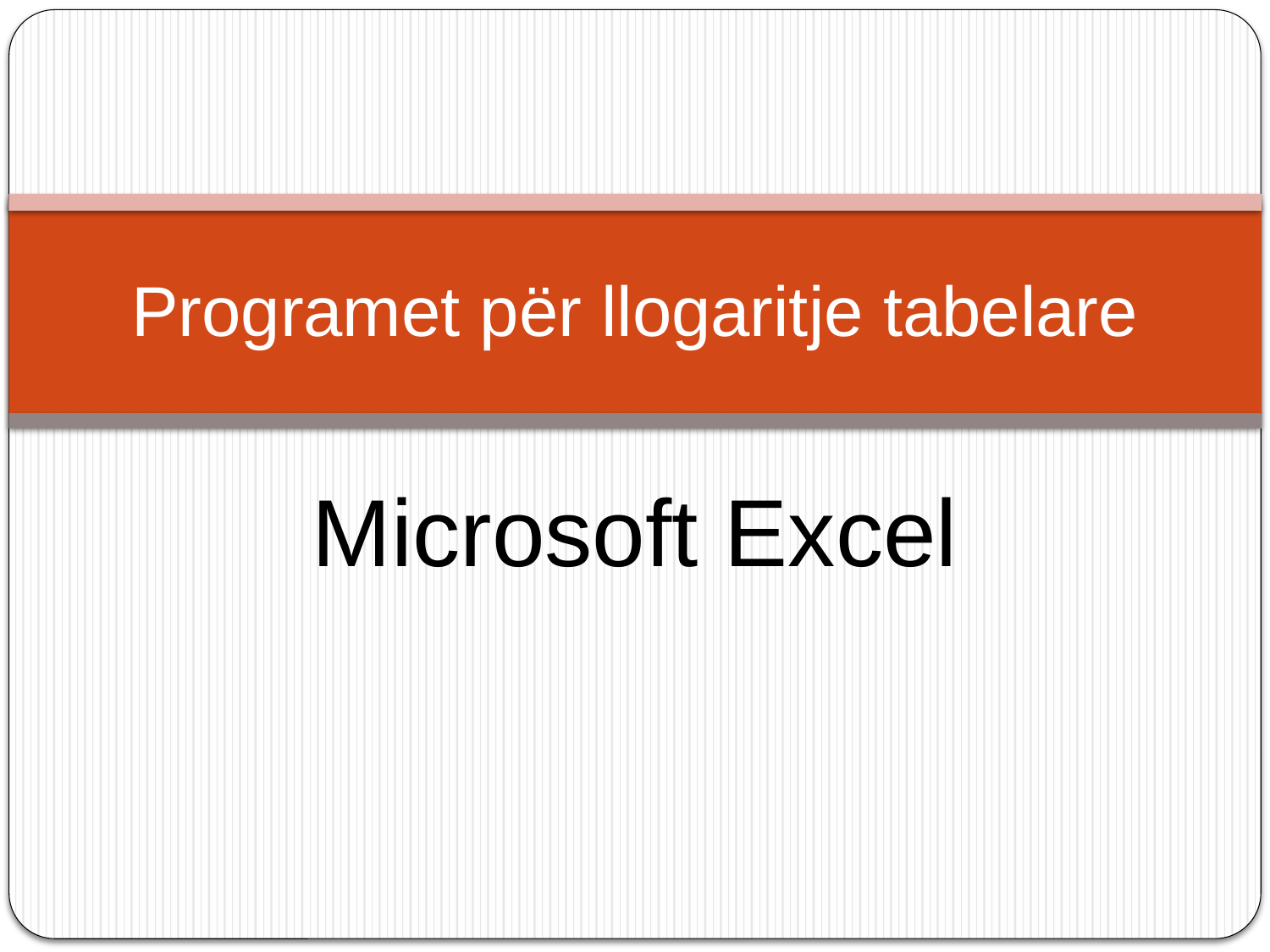

# Programet për llogaritje tabelare
Microsoft Excel